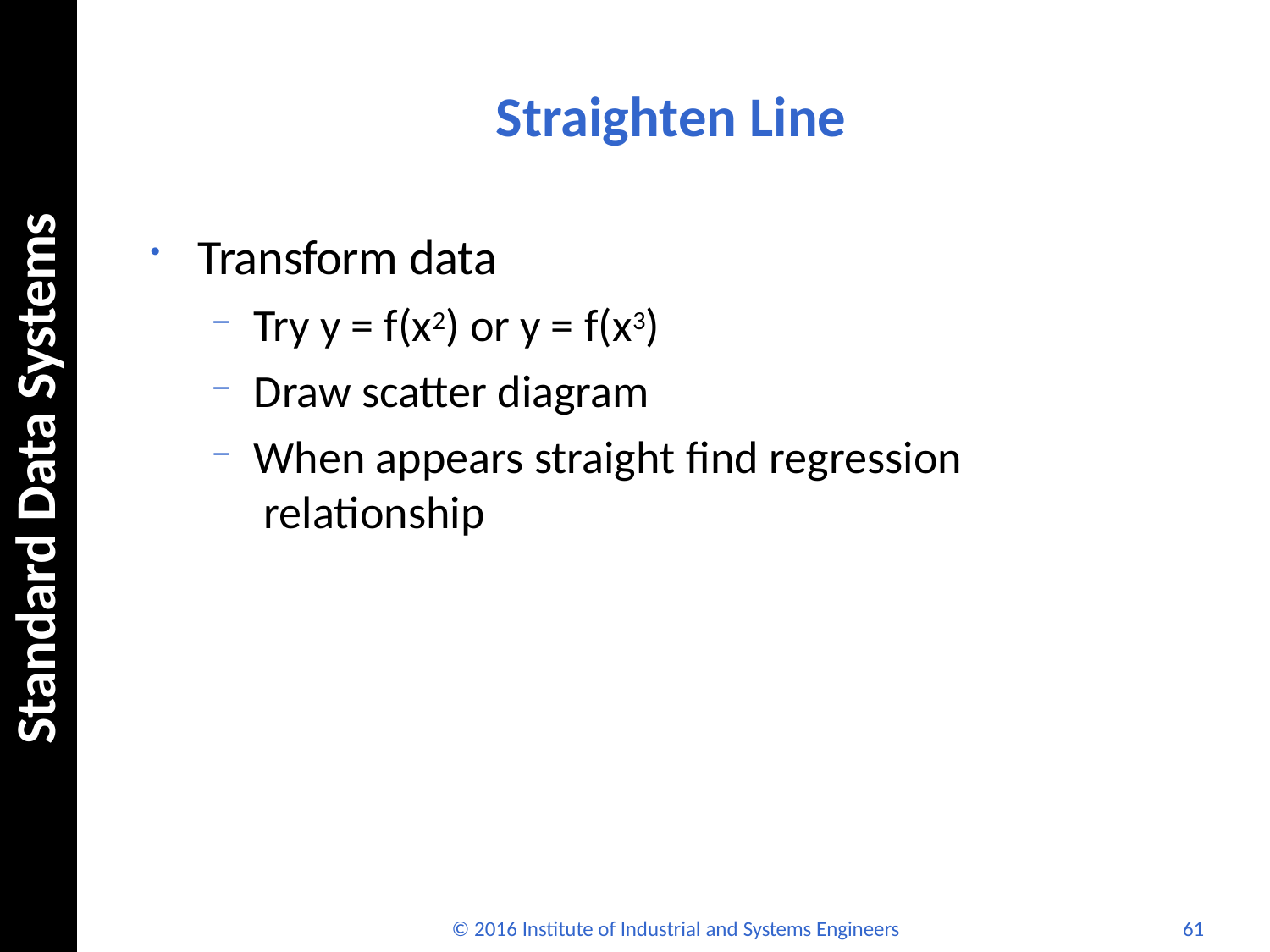

# Straighten Line
Standard Data Systems
Transform data
Try y = f(x2) or y = f(x3)
Draw scatter diagram
When appears straight find regression  relationship
© 2016 Institute of Industrial and Systems Engineers
61